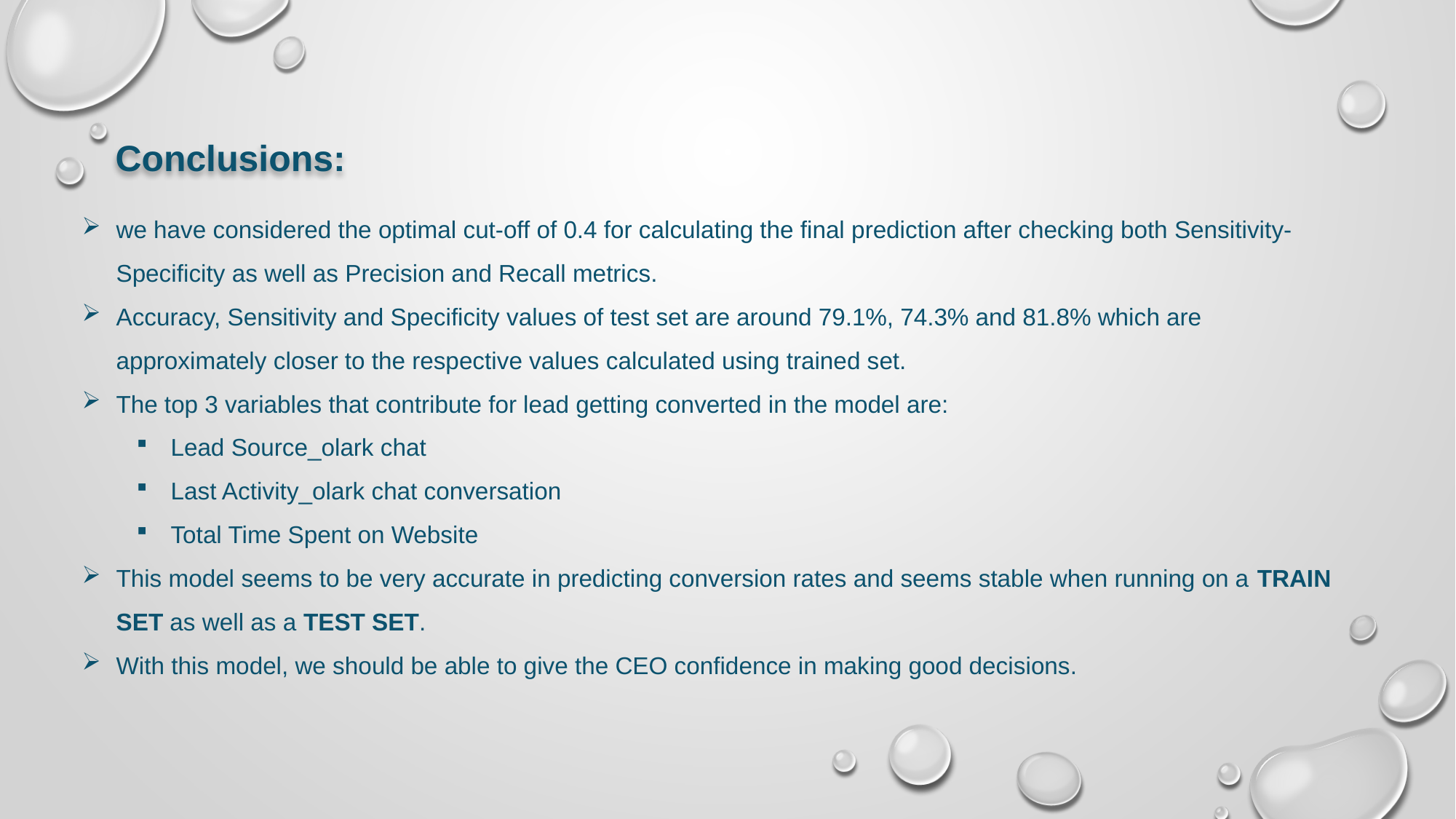

Conclusions:
we have considered the optimal cut-off of 0.4 for calculating the final prediction after checking both Sensitivity-Specificity as well as Precision and Recall metrics.
Accuracy, Sensitivity and Specificity values of test set are around 79.1%, 74.3% and 81.8% which are approximately closer to the respective values calculated using trained set.
The top 3 variables that contribute for lead getting converted in the model are:
Lead Source_olark chat
Last Activity_olark chat conversation
Total Time Spent on Website
This model seems to be very accurate in predicting conversion rates and seems stable when running on a TRAIN SET as well as a TEST SET.
With this model, we should be able to give the CEO confidence in making good decisions.